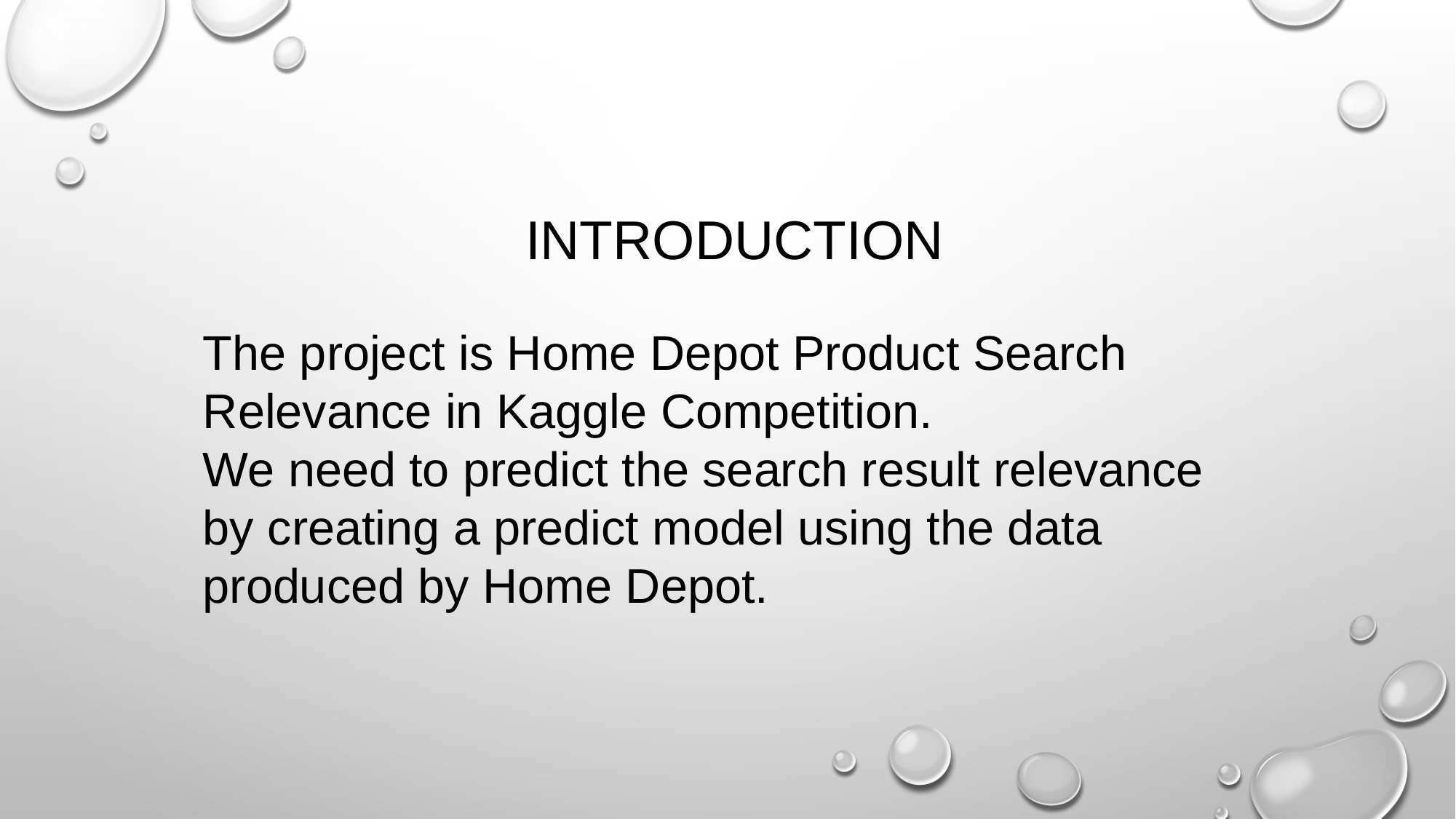

# INTRODUCtion
The project is Home Depot Product Search Relevance in Kaggle Competition.
We need to predict the search result relevance by creating a predict model using the data produced by Home Depot.